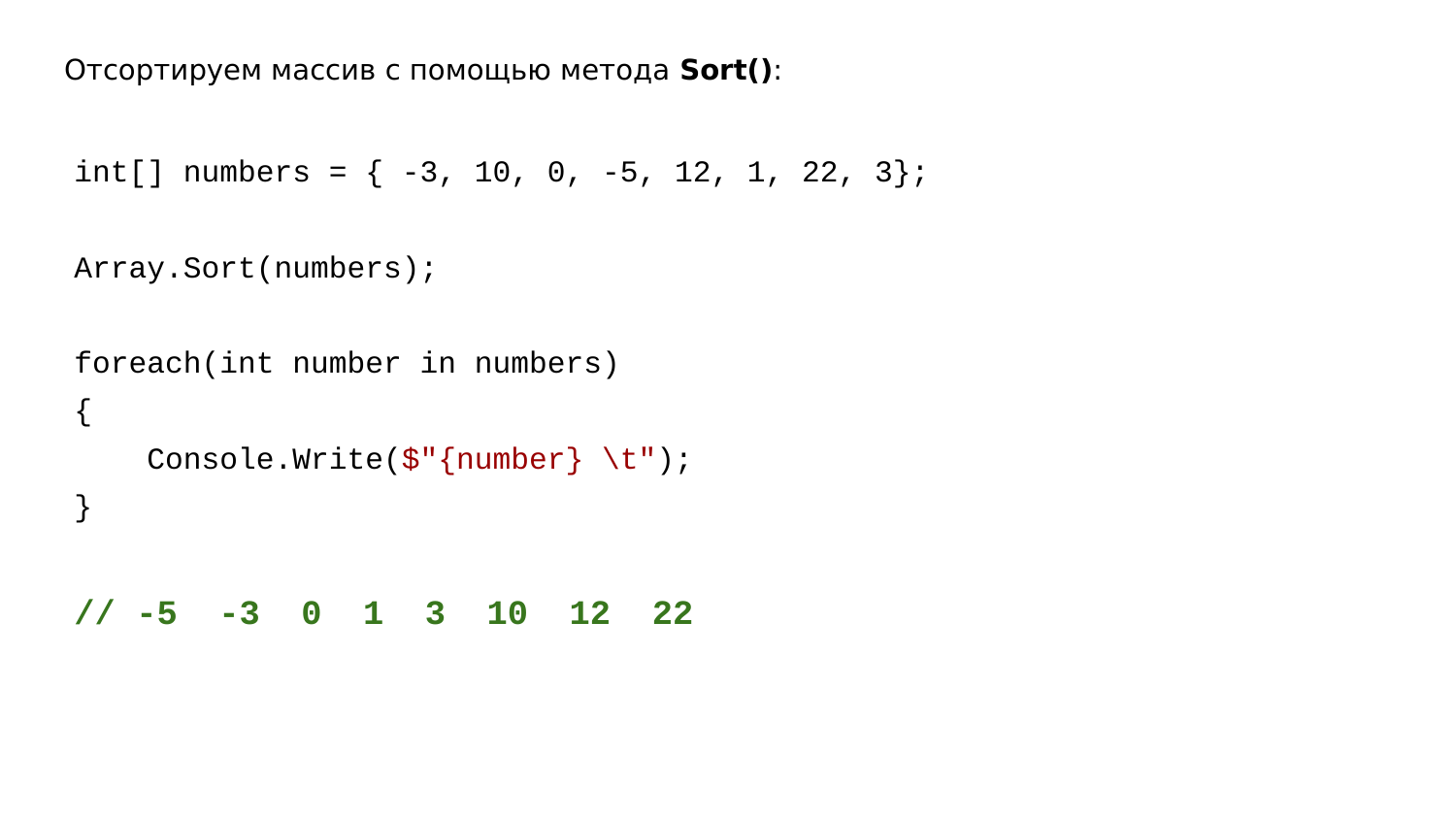

Отсортируем массив с помощью метода Sort():

int[] numbers = { -3, 10, 0, -5, 12, 1, 22, 3};

Array.Sort(numbers);

foreach(int number in numbers)
{
    Console.Write($"{number} \t");
}

// -5  -3  0  1  3  10  12  22